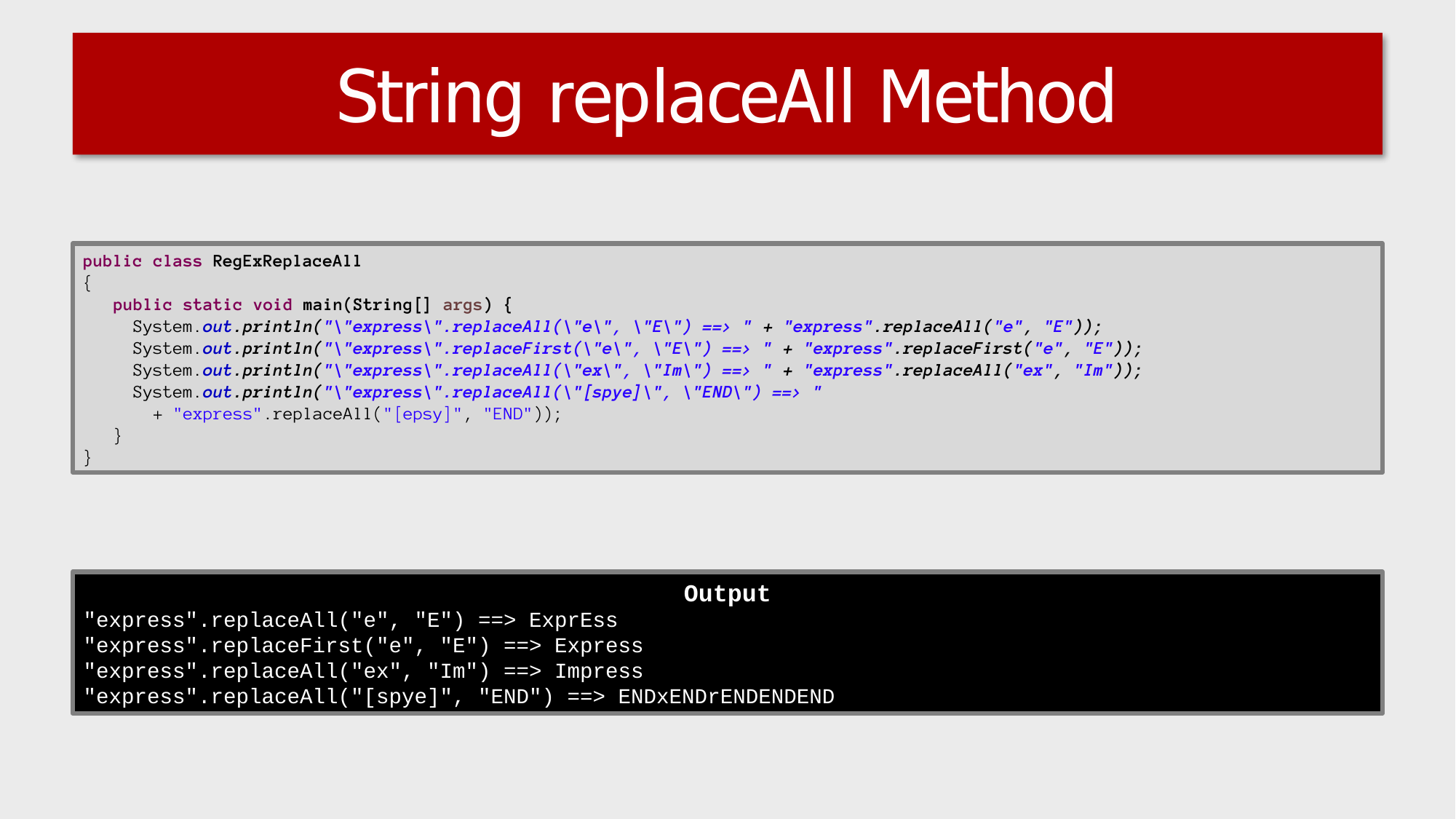

# String replaceAll Method
public class RegExReplaceAll
{
   public static void main(String[] args) {
     System.out.println("\"express\".replaceAll(\"e\", \"E\") ==> " + "express".replaceAll("e", "E"));
     System.out.println("\"express\".replaceFirst(\"e\", \"E\") ==> " + "express".replaceFirst("e", "E"));
     System.out.println("\"express\".replaceAll(\"ex\", \"Im\") ==> " + "express".replaceAll("ex", "Im"));
     System.out.println("\"express\".replaceAll(\"[spye]\", \"END\") ==> "
       + "express".replaceAll("[epsy]", "END"));
   }
}
Output
"express".replaceAll("e", "E") ==> ExprEss
"express".replaceFirst("e", "E") ==> Express
"express".replaceAll("ex", "Im") ==> Impress
"express".replaceAll("[spye]", "END") ==> ENDxENDrENDENDEND